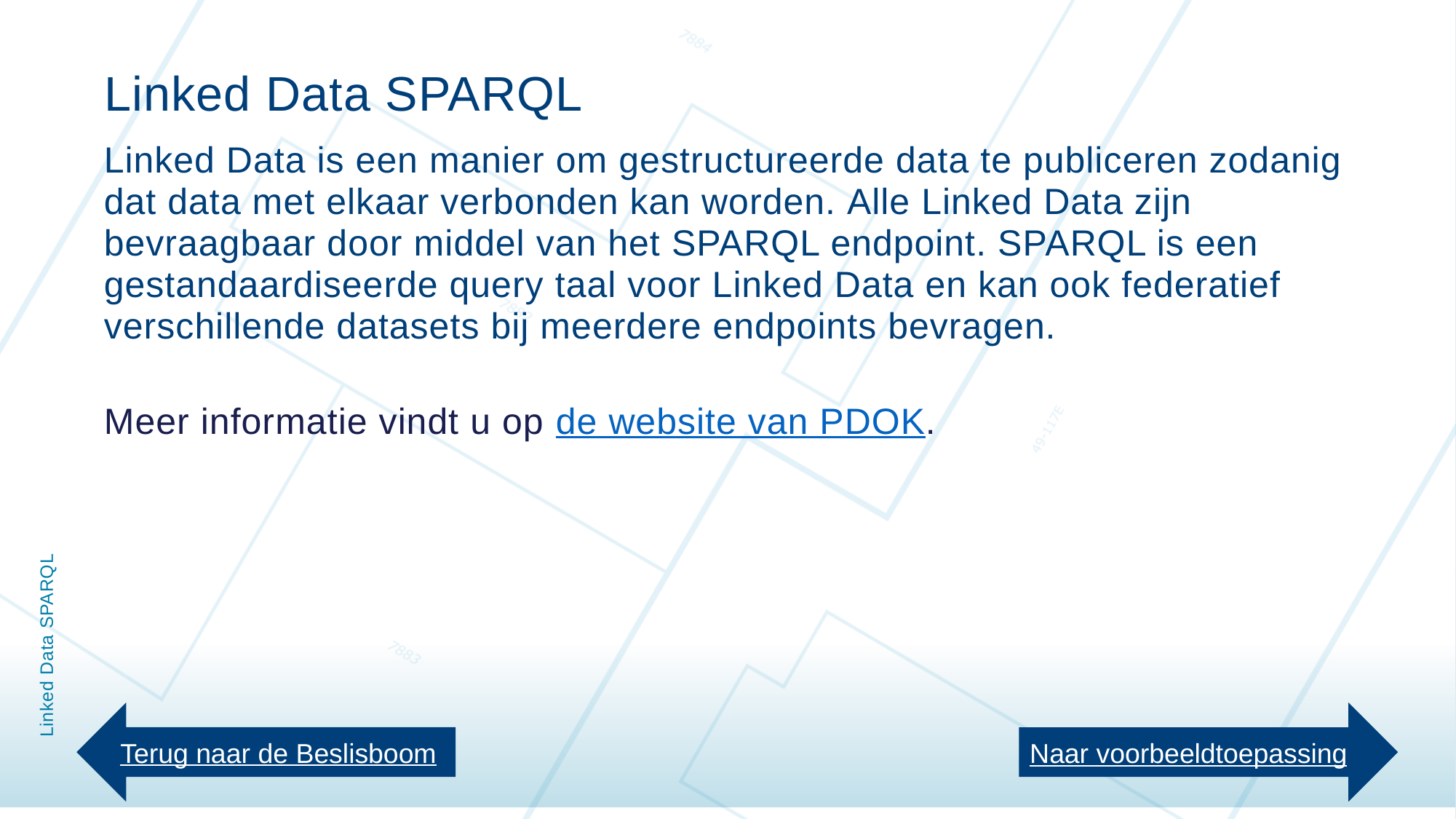

Linked Data SPARQL

Linked Data is een manier om gestructureerde data te publiceren zodanig dat data met elkaar verbonden kan worden. Alle Linked Data zijn bevraagbaar door middel van het SPARQL endpoint. SPARQL is een gestandaardiseerde query taal voor Linked Data en kan ook federatief verschillende datasets bij meerdere endpoints bevragen.

Meer informatie vindt u op de website van PDOK.

# Linked Data SPARQL
Terug naar de Beslisboom

Naar voorbeeldtoepassing